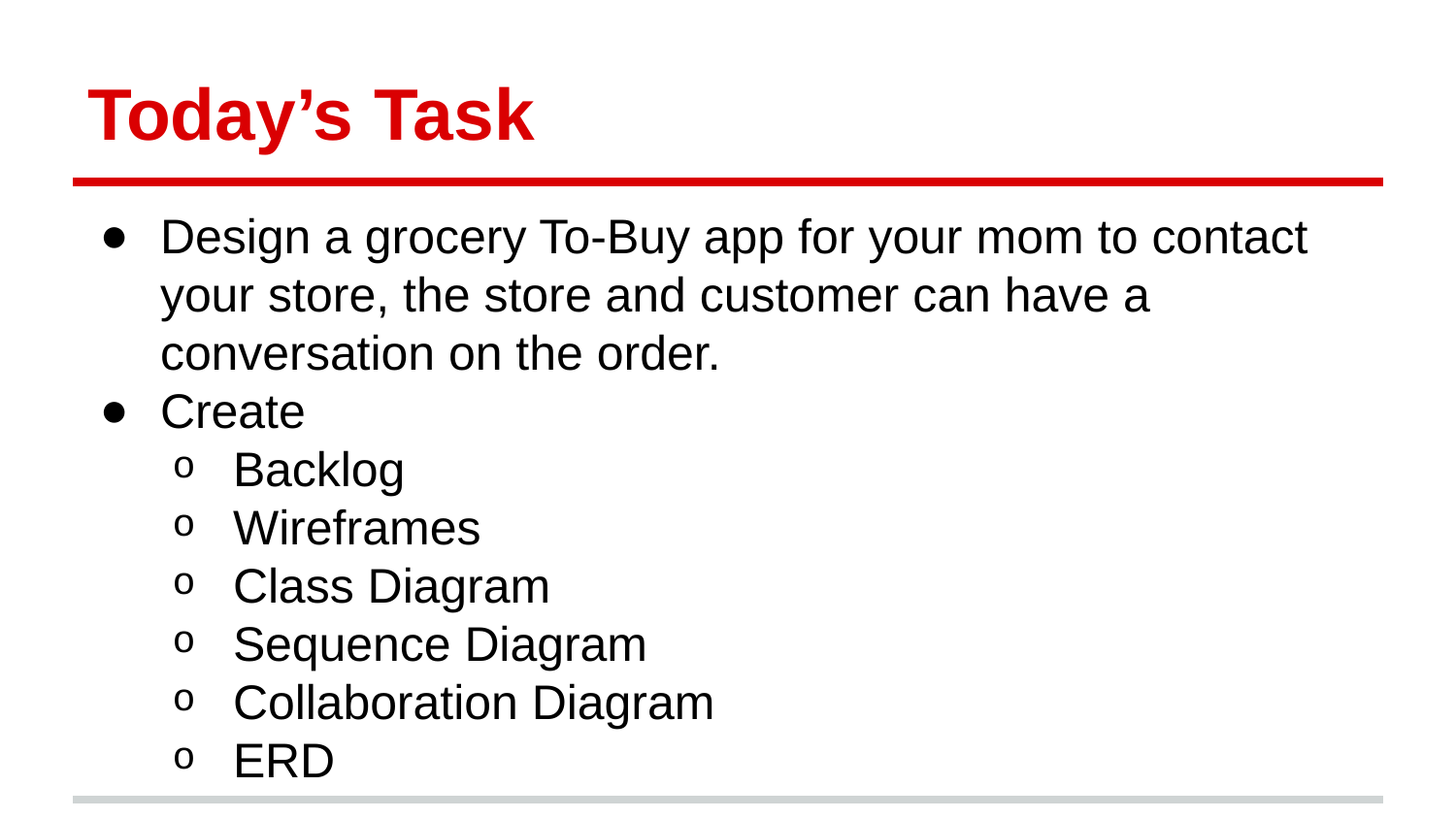

# Today’s Task
Design a grocery To-Buy app for your mom to contact your store, the store and customer can have a conversation on the order.
Create
Backlog
Wireframes
Class Diagram
Sequence Diagram
Collaboration Diagram
ERD